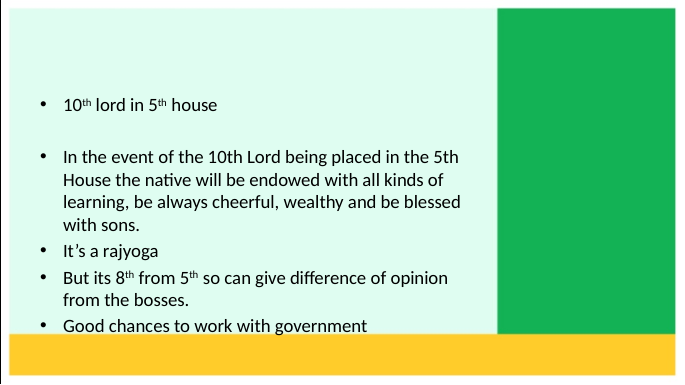

10th lord in 5th house

In the event of the 10th Lord being placed in the 5th House the native will be endowed with all kinds of learning, be always cheerful, wealthy and be blessed with sons.
It’s a rajyoga
But its 8th from 5th so can give difference of opinion from the bosses.
Good chances to work with government